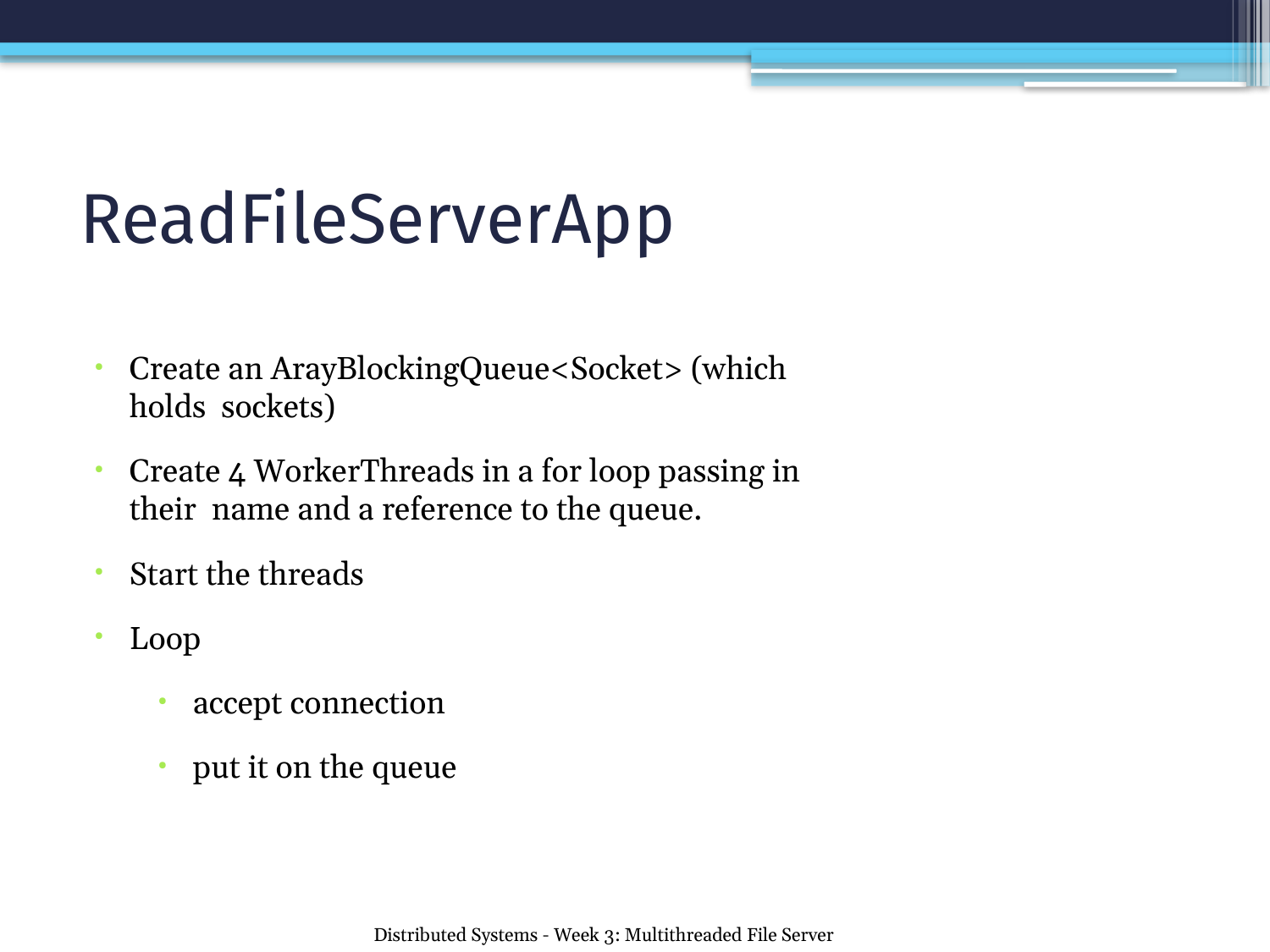

# ReadFileServerApp
Create an ArayBlockingQueue<Socket> (which holds  sockets)
Create 4 WorkerThreads in a for loop passing in their  name and a reference to the queue.
Start the threads
Loop
accept connection
put it on the queue
Distributed Systems - Week 3: Multithreaded File Server